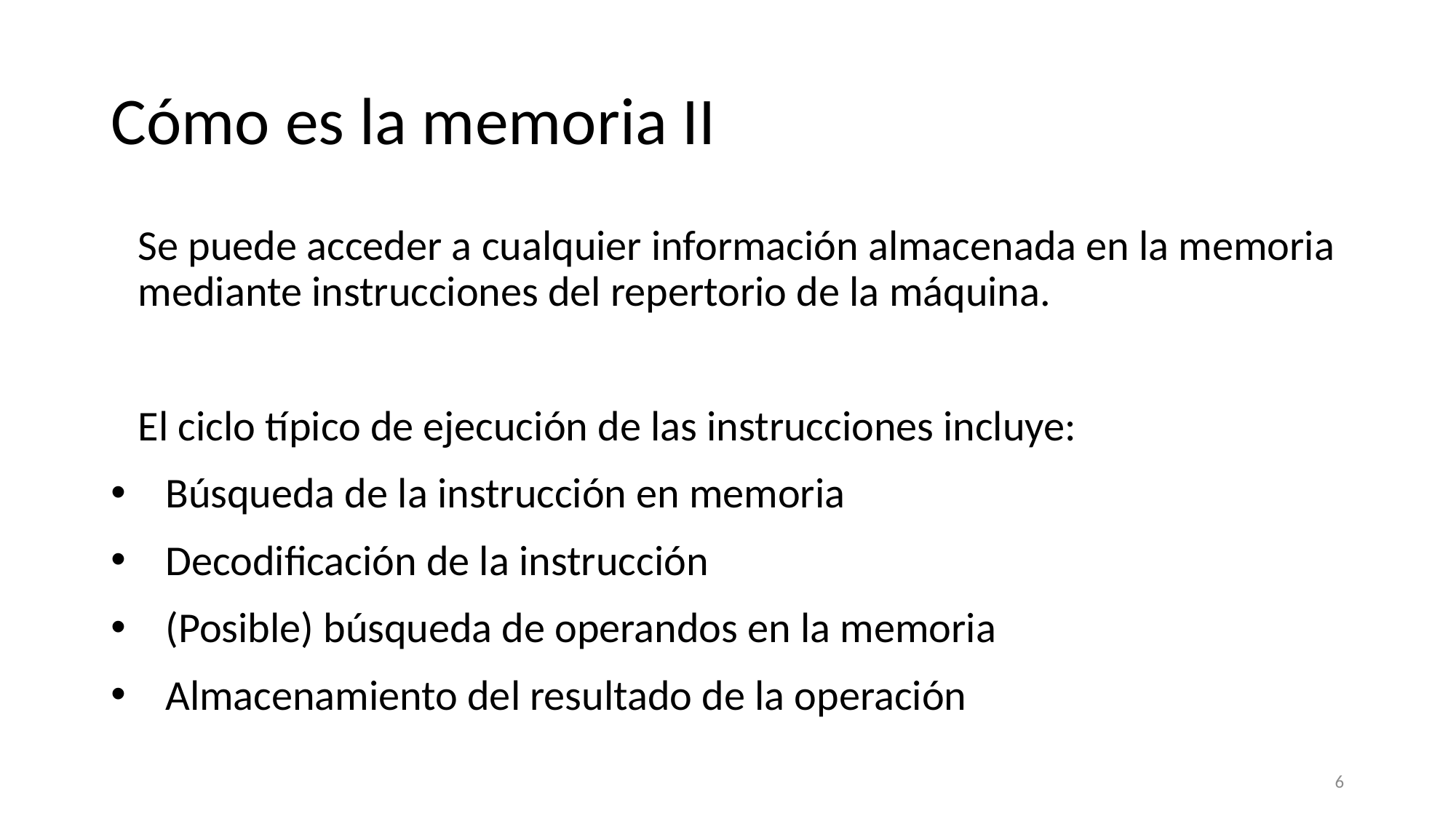

# Cómo es la memoria II
Se puede acceder a cualquier información almacenada en la memoria mediante instrucciones del repertorio de la máquina.

El ciclo típico de ejecución de las instrucciones incluye:
Búsqueda de la instrucción en memoria
Decodificación de la instrucción
(Posible) búsqueda de operandos en la memoria
Almacenamiento del resultado de la operación
6